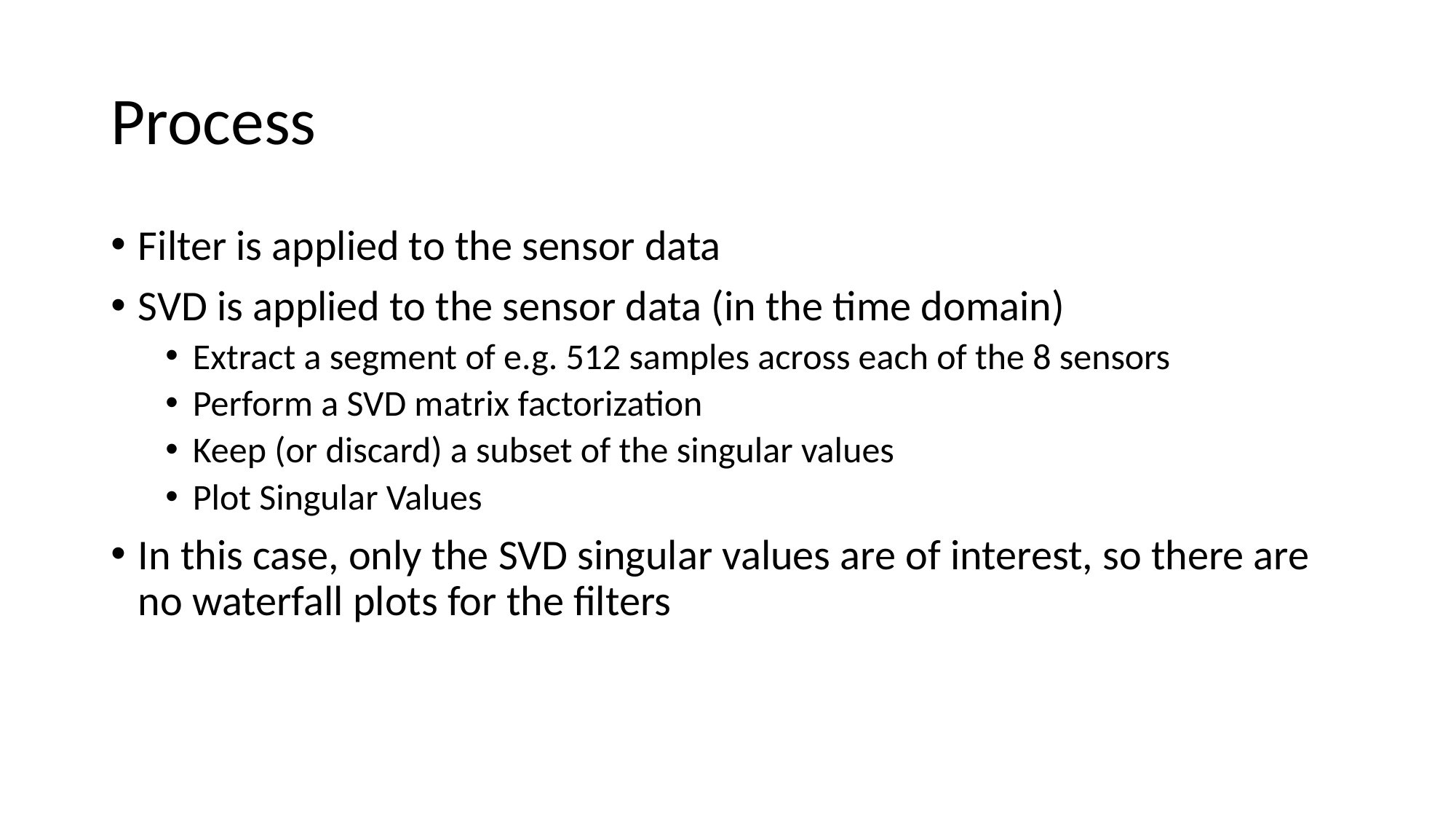

# Process
Filter is applied to the sensor data
SVD is applied to the sensor data (in the time domain)
Extract a segment of e.g. 512 samples across each of the 8 sensors
Perform a SVD matrix factorization
Keep (or discard) a subset of the singular values
Plot Singular Values
In this case, only the SVD singular values are of interest, so there are no waterfall plots for the filters